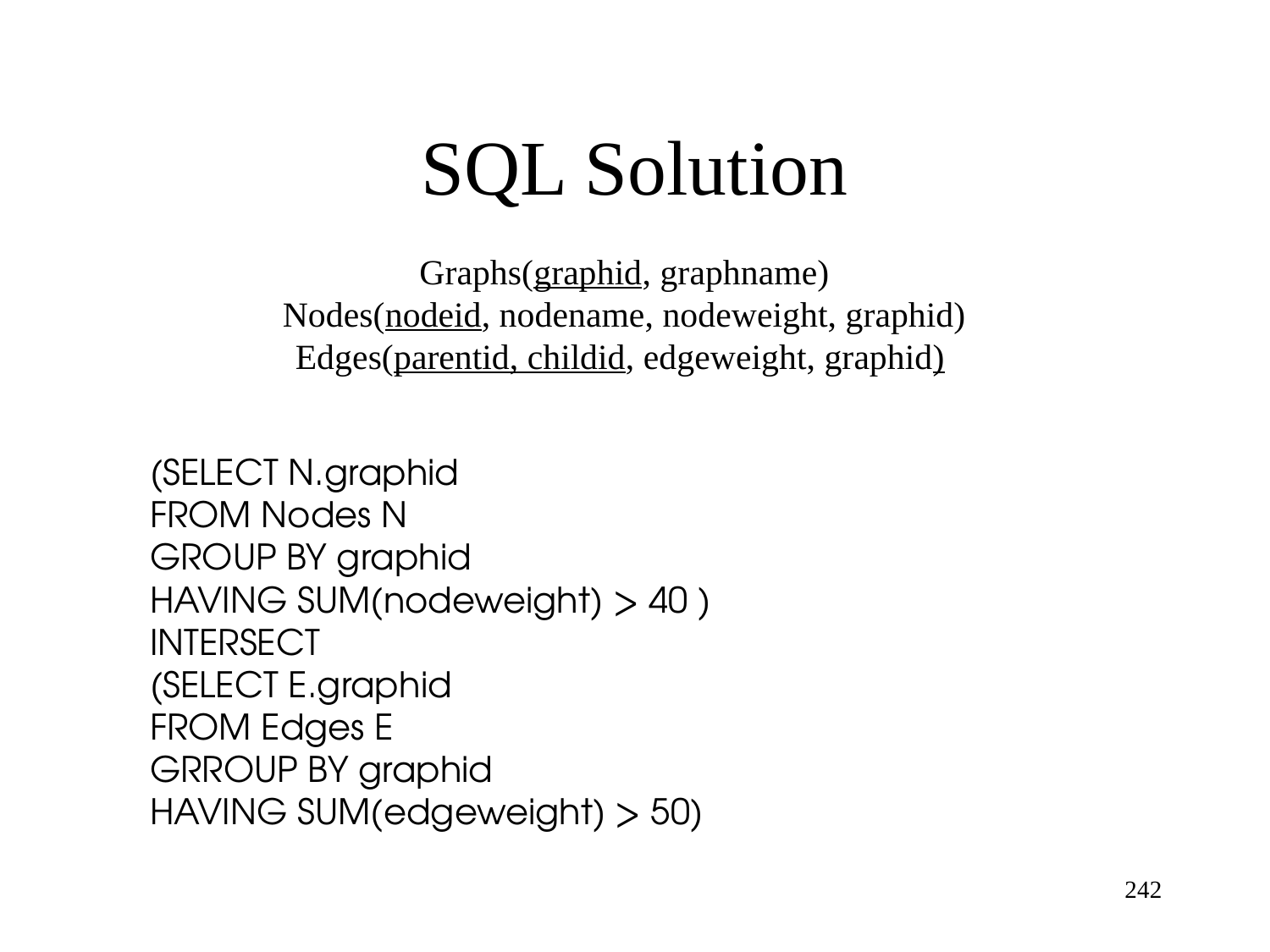

SQL Solution
Graphs(graphid, graphname)
Nodes(nodeid, nodename, nodeweight, graphid)
Edges(parentid, childid, edgeweight, graphid)
(SELECT N.graphid
FROM Nodes N
GROUP BY graphid
HAVING SUM(nodeweight) > 40 )
INTERSECT
(SELECT E.graphid
FROM Edges E
GRROUP BY graphid
HAVING SUM(edgeweight) > 50)

242